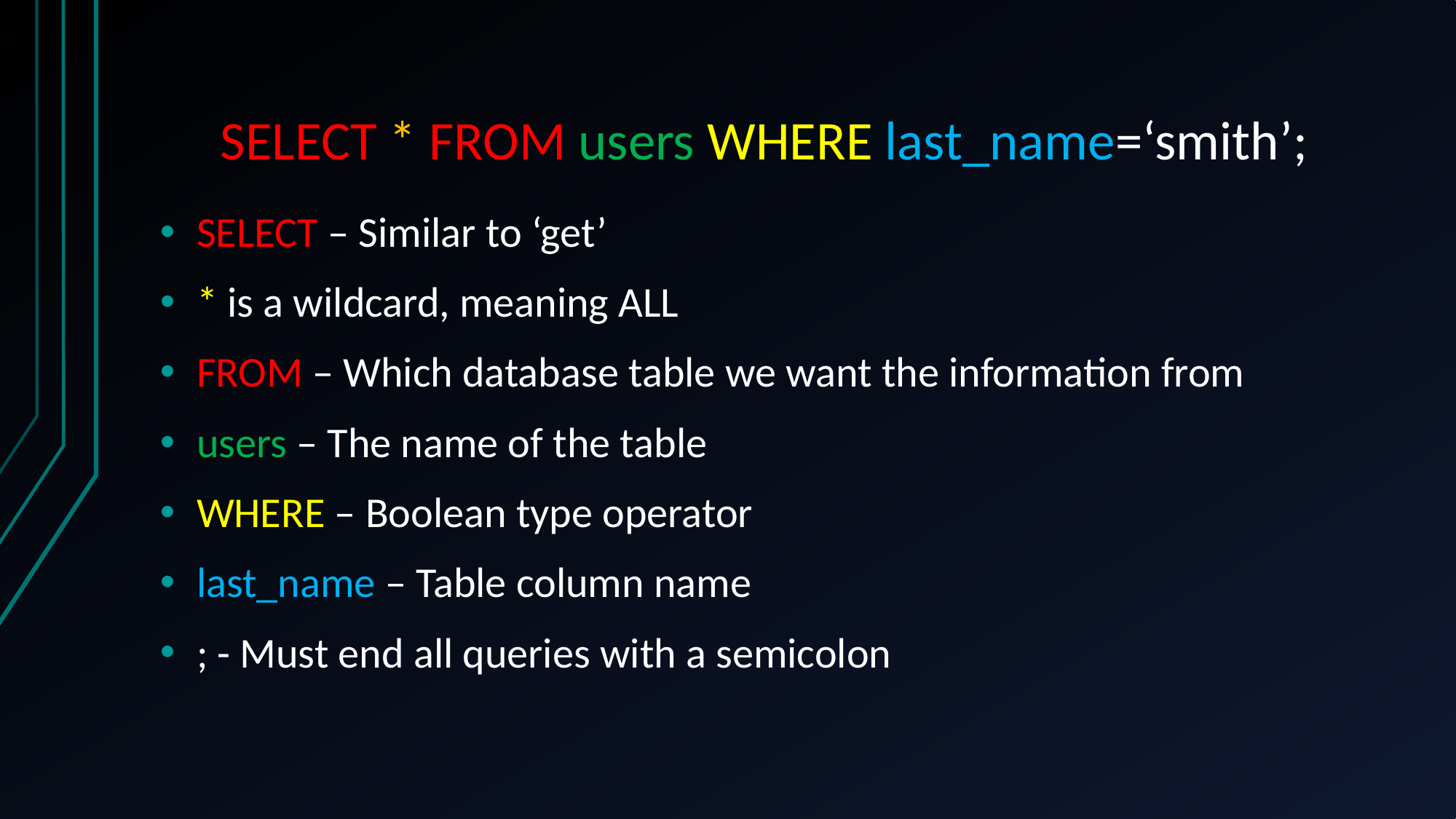

# SELECT * FROM users WHERE last_name=‘smith’;
SELECT – Similar to ‘get’
* is a wildcard, meaning ALL
FROM – Which database table we want the information from
users – The name of the table
WHERE – Boolean type operator
last_name – Table column name
; - Must end all queries with a semicolon